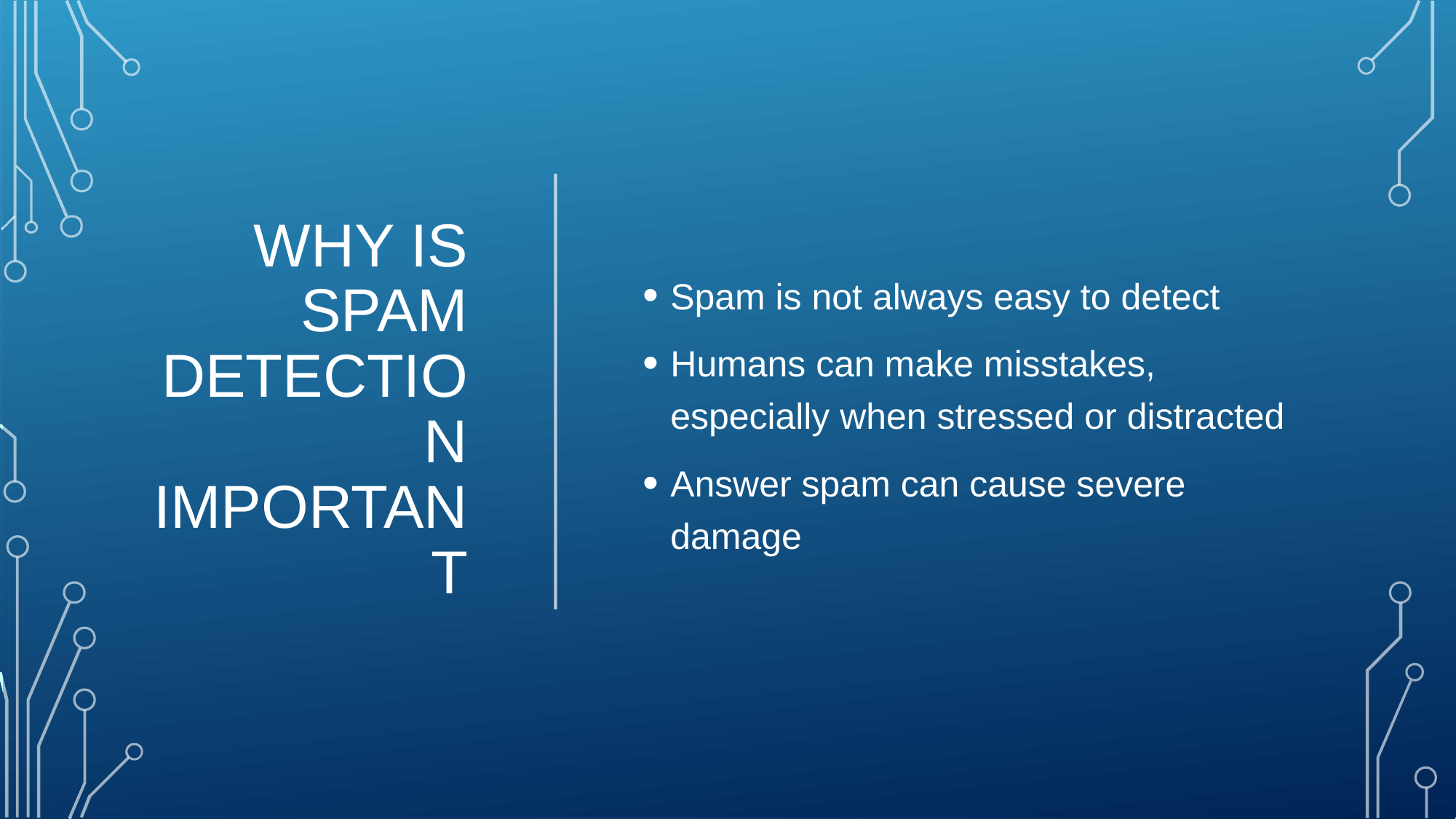

# Why is spam detection important
Spam is not always easy to detect
Humans can make misstakes, especially when stressed or distracted
Answer spam can cause severe damage